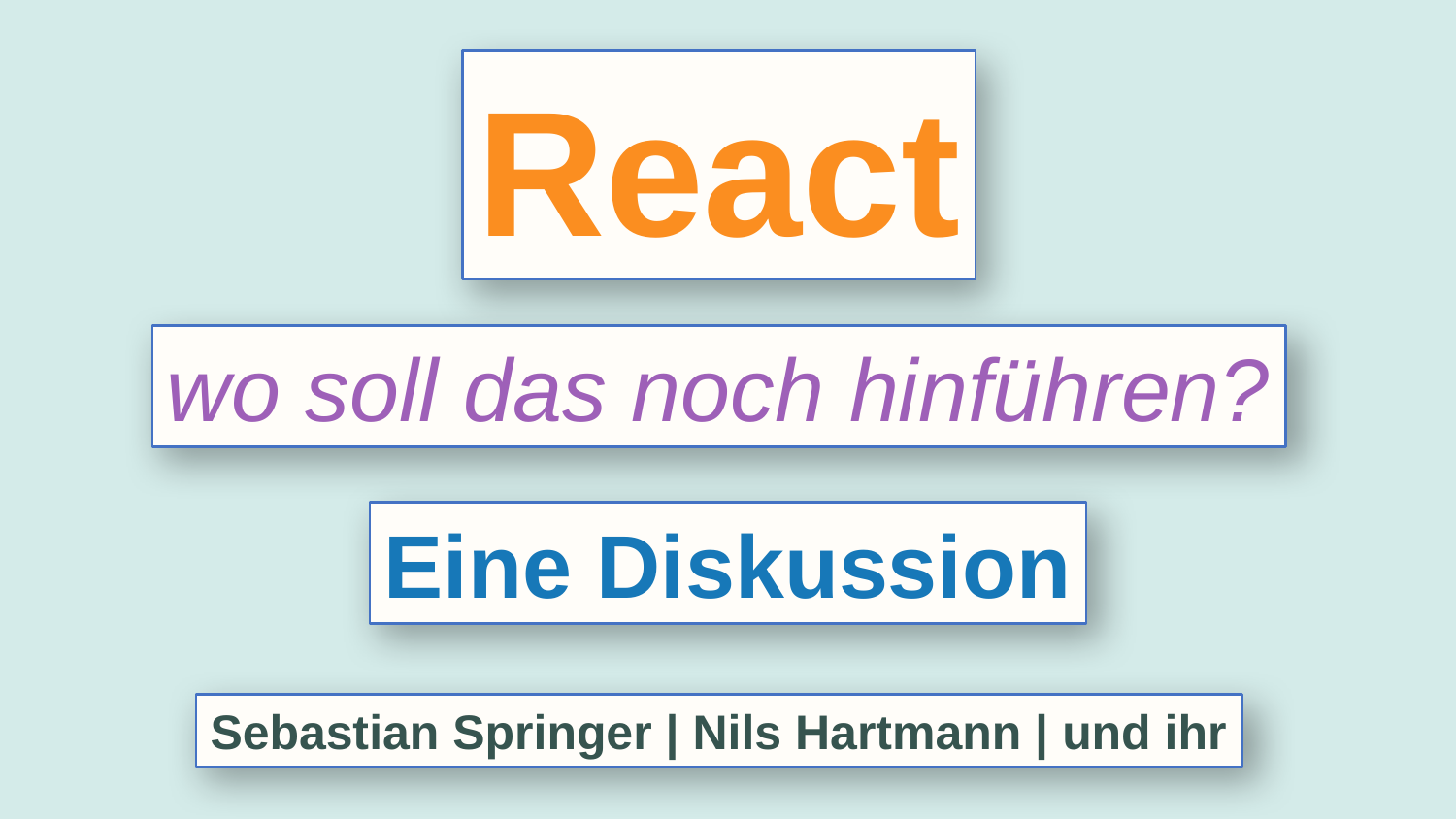

React
wo soll das noch hinführen?
Eine Diskussion

Sebastian Springer | Nils Hartmann | und ihr